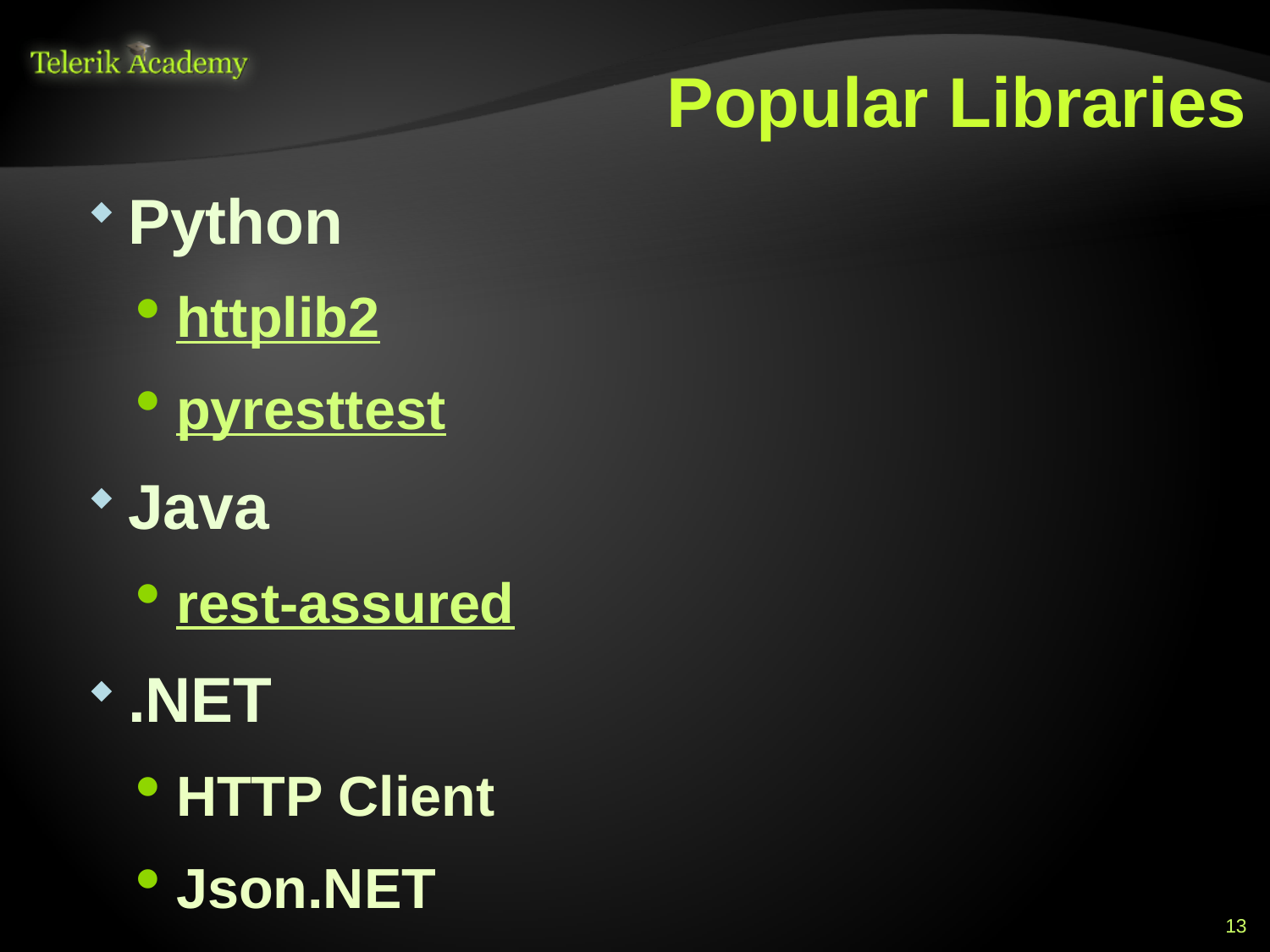

# Popular Libraries
Python
httplib2
pyresttest
Java
rest-assured
.NET
HTTP Client
Json.NET
13